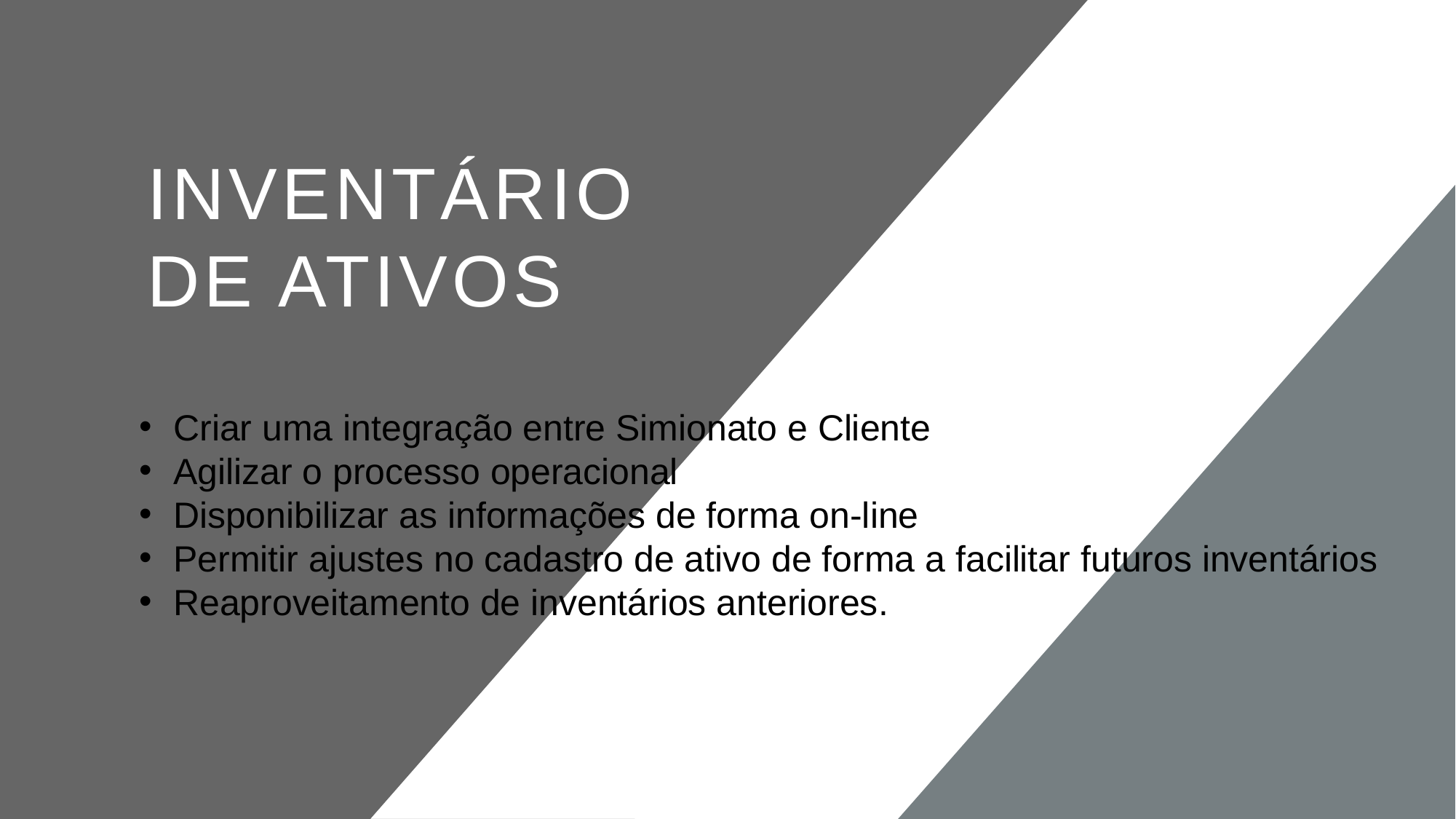

# Inventário de Ativos

Criar uma integração entre Simionato e Cliente
Agilizar o processo operacional
Disponibilizar as informações de forma on-line
Permitir ajustes no cadastro de ativo de forma a facilitar futuros inventários
Reaproveitamento de inventários anteriores.